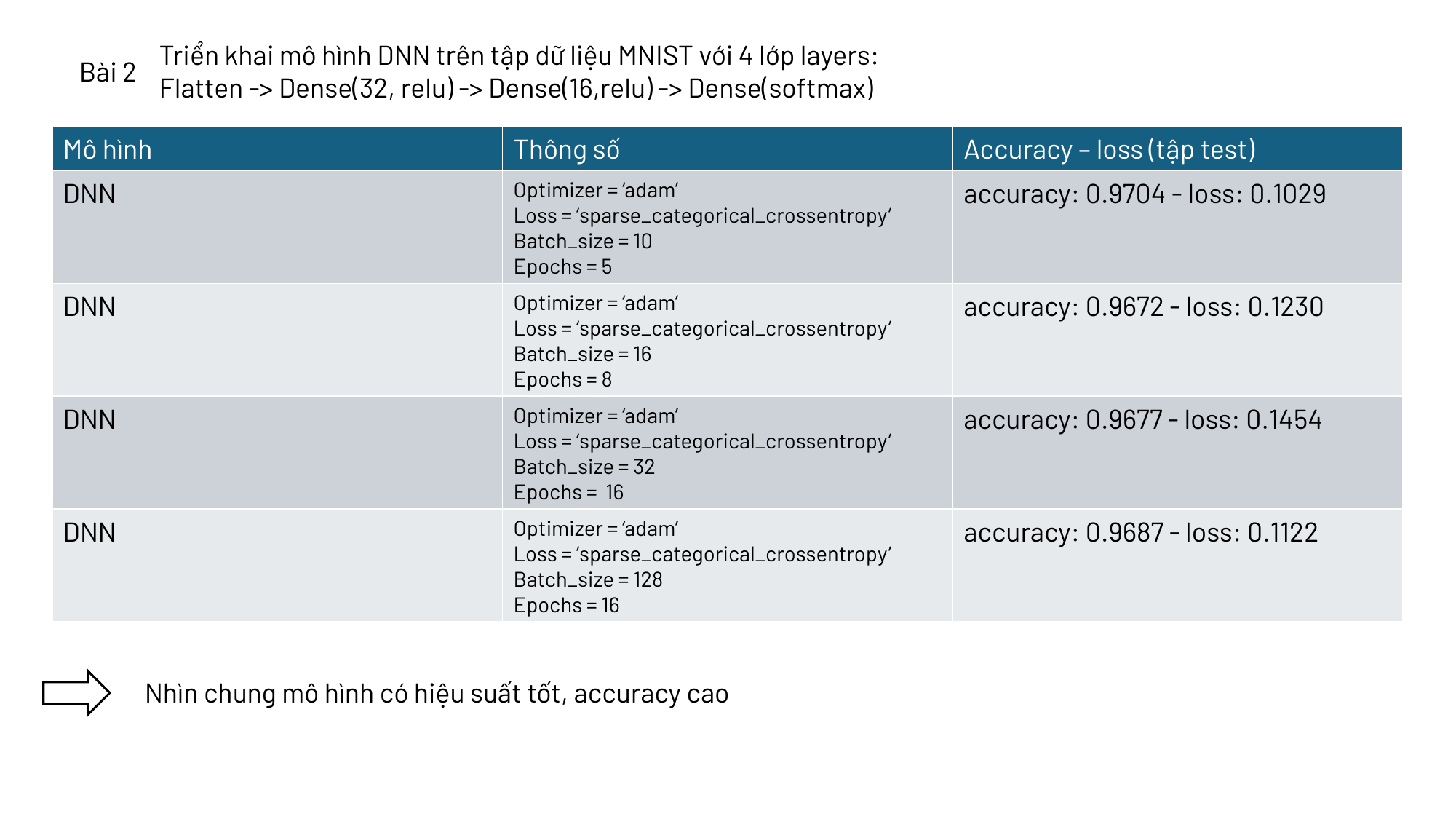

Triển khai mô hình DNN trên tập dữ liệu MNIST với 4 lớp layers:
Flatten -> Dense(32, relu) -> Dense(16,relu) -> Dense(softmax)
Bài 2
| Mô hình | Thông số | Accuracy – loss (tập test) |
| --- | --- | --- |
| DNN | Optimizer = ‘adam’ Loss = ‘sparse\_categorical\_crossentropy’ Batch\_size = 10 Epochs = 5 | accuracy: 0.9704 - loss: 0.1029 |
| DNN | Optimizer = ‘adam’ Loss = ‘sparse\_categorical\_crossentropy’ Batch\_size = 16 Epochs = 8 | accuracy: 0.9672 - loss: 0.1230 |
| DNN | Optimizer = ‘adam’ Loss = ‘sparse\_categorical\_crossentropy’ Batch\_size = 32 Epochs = 16 | accuracy: 0.9677 - loss: 0.1454 |
| DNN | Optimizer = ‘adam’ Loss = ‘sparse\_categorical\_crossentropy’ Batch\_size = 128 Epochs = 16 | accuracy: 0.9687 - loss: 0.1122 |
Nhìn chung mô hình có hiệu suất tốt, accuracy cao